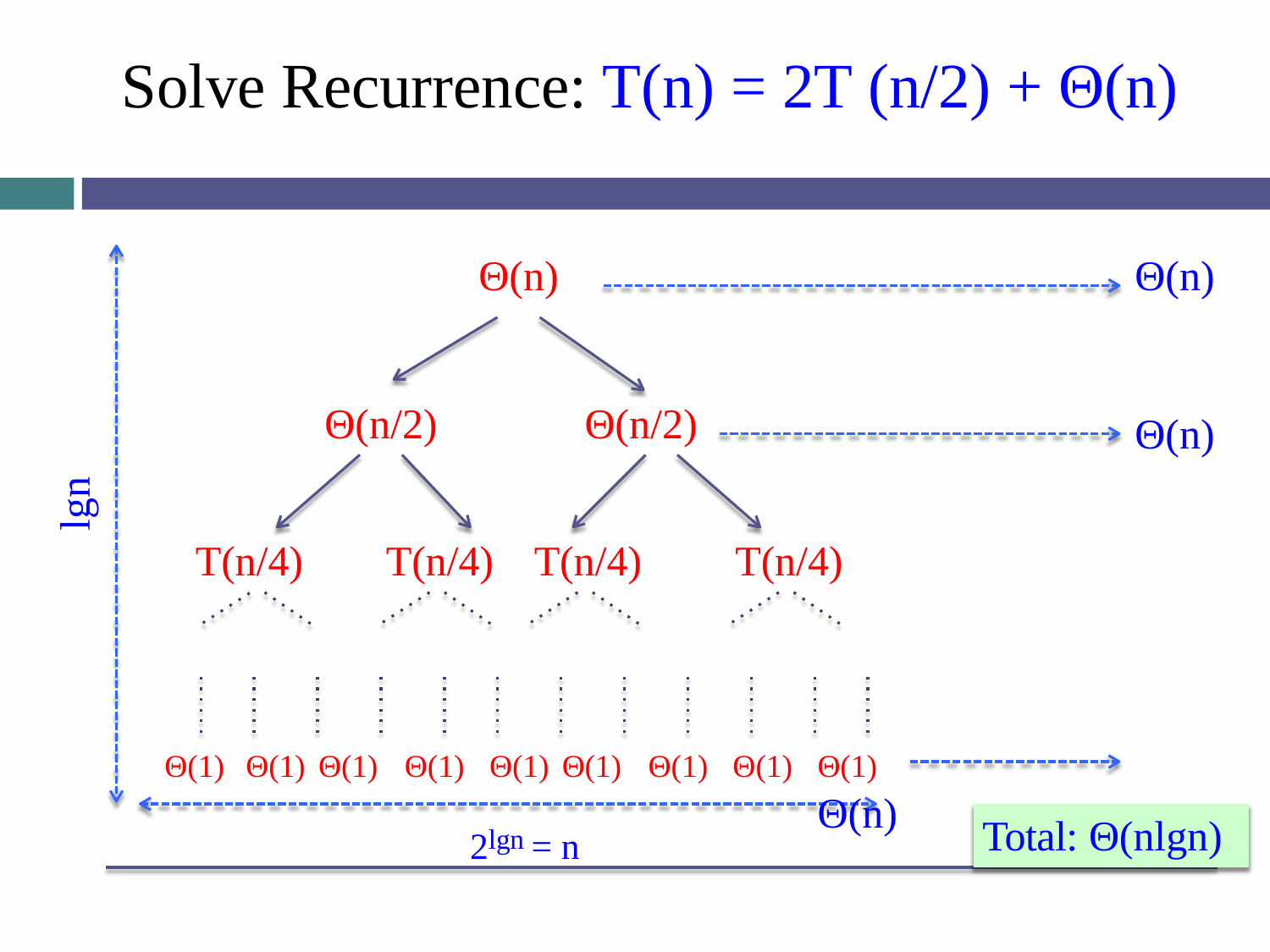

# Solve Recurrence: T(n) = 2T (n/2) + Θ(n)

Θ(n)
Θ(n)

Θ(n/2)
Θ(n/2)
Θ(n)

lgn

T(n/4)
T(n/4)
T(n/4)
T(n/4)

Θ(1)	  	Θ(n)
Θ(1)
Θ(1) Θ(1)
Θ(1)
Θ(1) Θ(1)
Θ(1)
Θ(1)

2lgn = n

Total: Θ(nlgn)